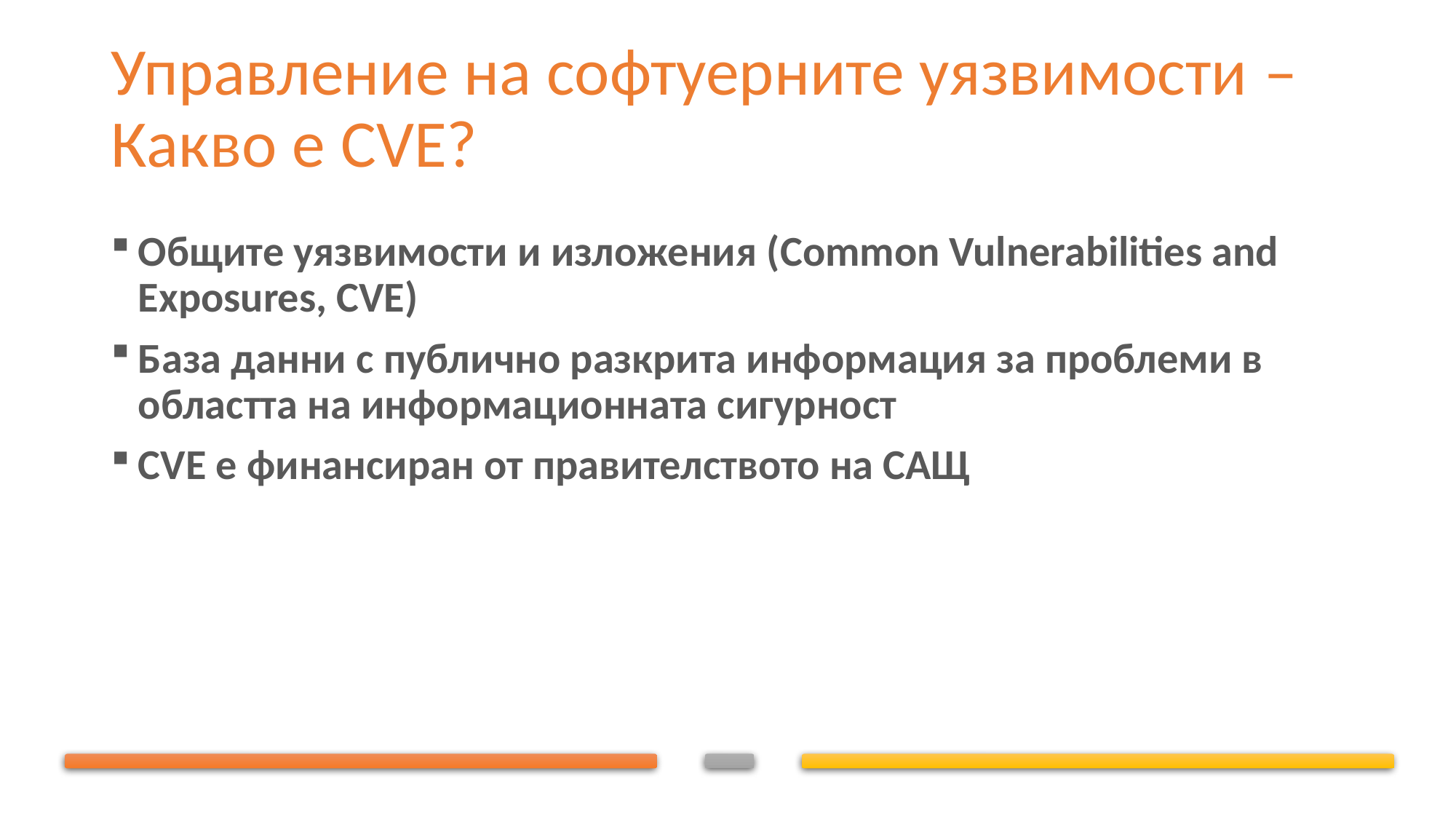

# Управление на софтуерните уязвимости – Какво е CVE?
Общите уязвимости и изложения (Common Vulnerabilities and Exposures, CVE)
База данни с публично разкрита информация за проблеми в областта на информационната сигурност
CVE е финансиран от правителството на САЩ